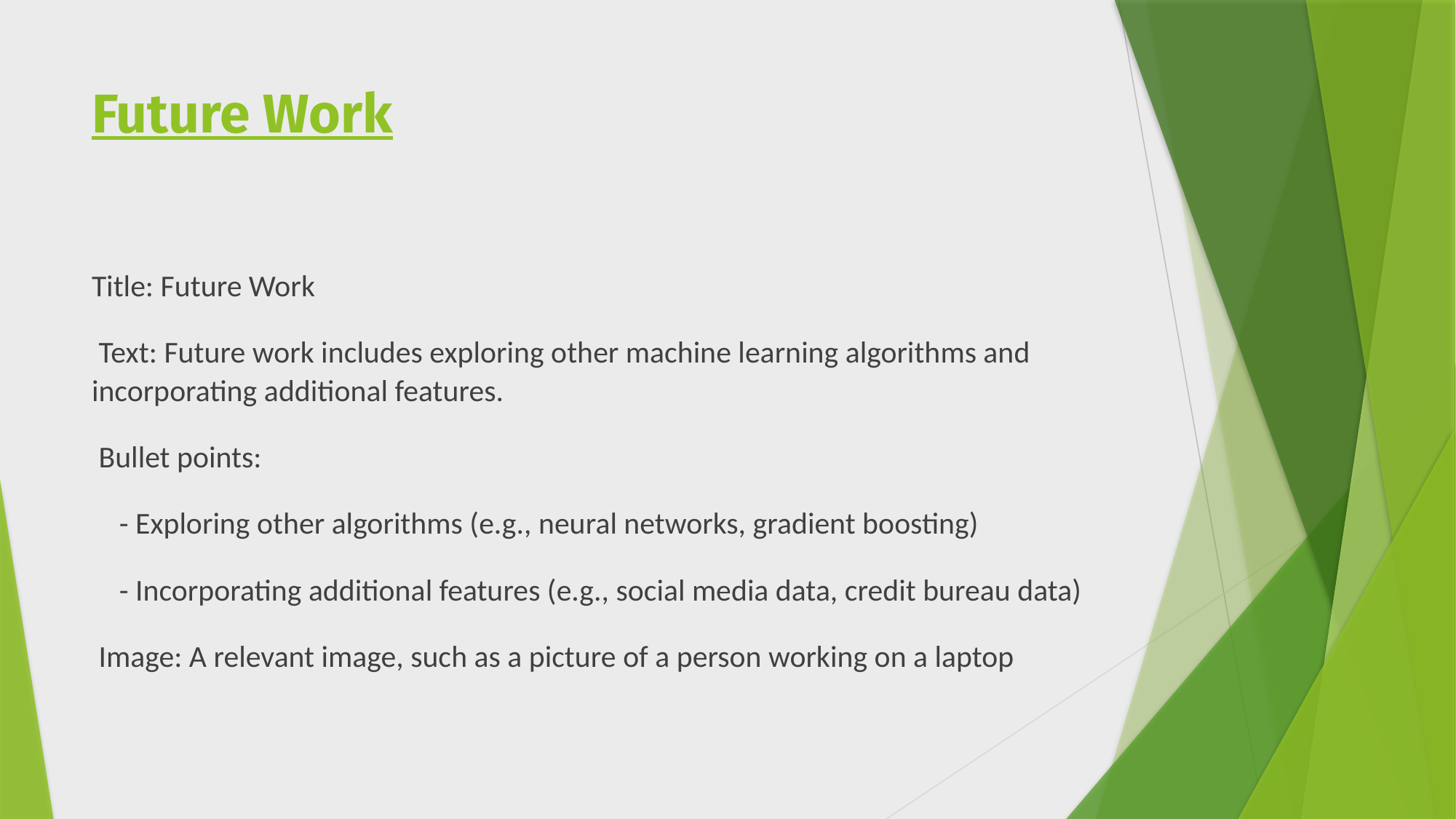

# Future Work
Title: Future Work
 Text: Future work includes exploring other machine learning algorithms and incorporating additional features.
 Bullet points:
    - Exploring other algorithms (e.g., neural networks, gradient boosting)
    - Incorporating additional features (e.g., social media data, credit bureau data)
 Image: A relevant image, such as a picture of a person working on a laptop